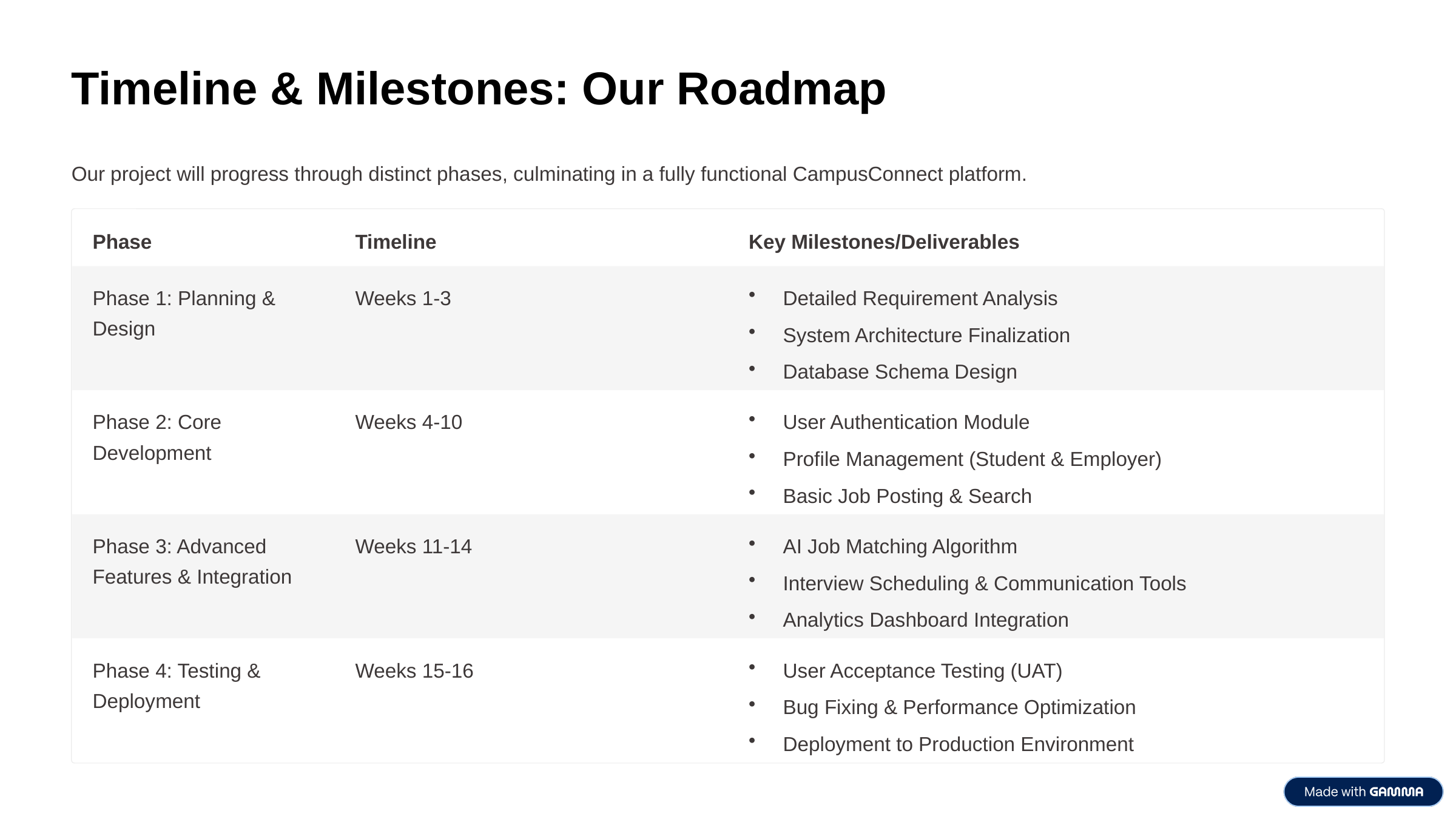

Timeline & Milestones: Our Roadmap
Our project will progress through distinct phases, culminating in a fully functional CampusConnect platform.

Phase
Timeline
Key Milestones/Deliverables

Phase 1: Planning & Design
Weeks 1-3
Detailed Requirement Analysis
System Architecture Finalization
Database Schema Design

Phase 2: Core Development
Weeks 4-10
User Authentication Module
Profile Management (Student & Employer)
Basic Job Posting & Search

Phase 3: Advanced Features & Integration
Weeks 11-14
AI Job Matching Algorithm
Interview Scheduling & Communication Tools
Analytics Dashboard Integration

Phase 4: Testing & Deployment
Weeks 15-16
User Acceptance Testing (UAT)
Bug Fixing & Performance Optimization
Deployment to Production Environment